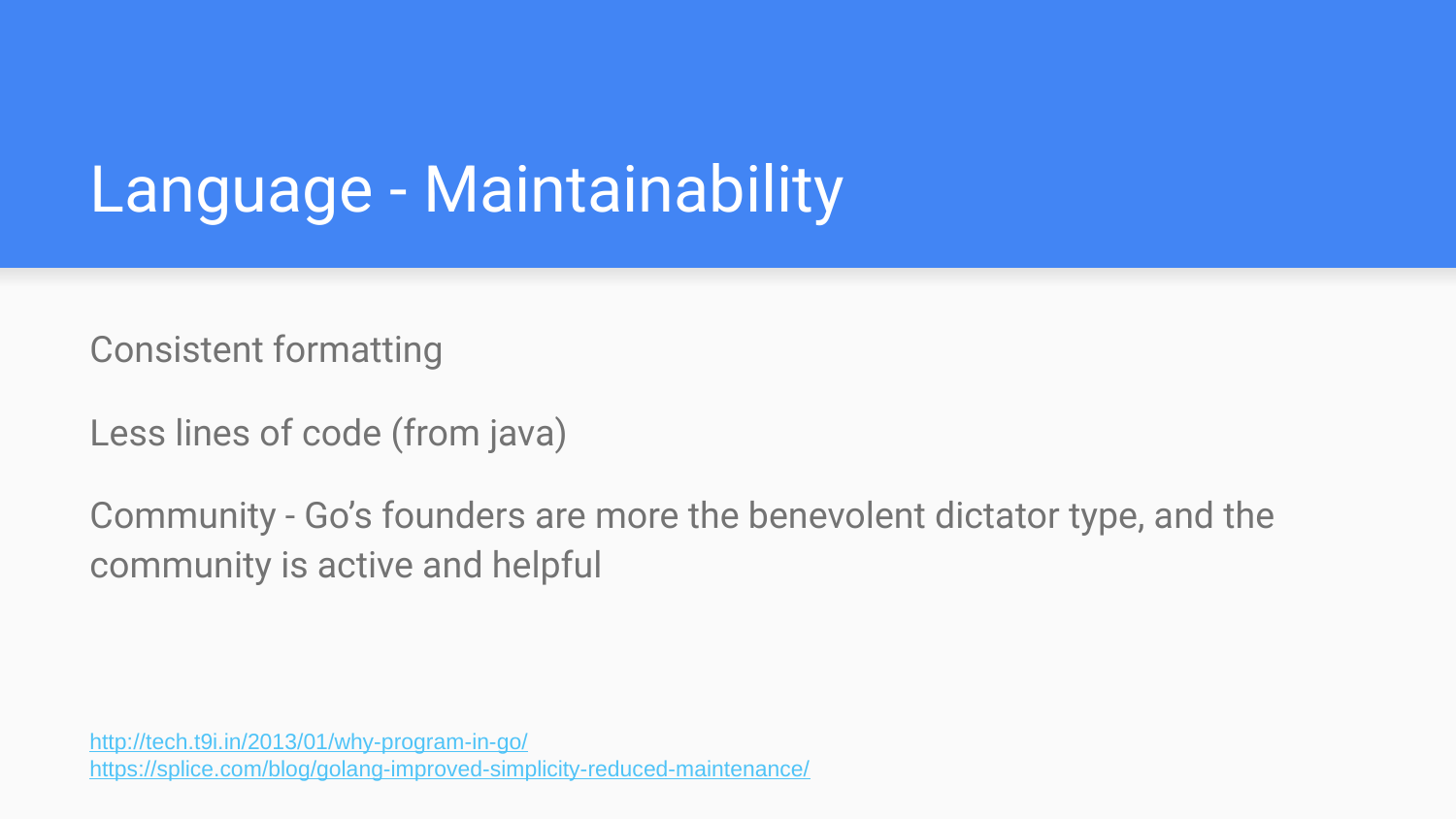

# Language - Maintainability
Consistent formatting
Less lines of code (from java)
Community - Go’s founders are more the benevolent dictator type, and the community is active and helpful
http://tech.t9i.in/2013/01/why-program-in-go/
https://splice.com/blog/golang-improved-simplicity-reduced-maintenance/